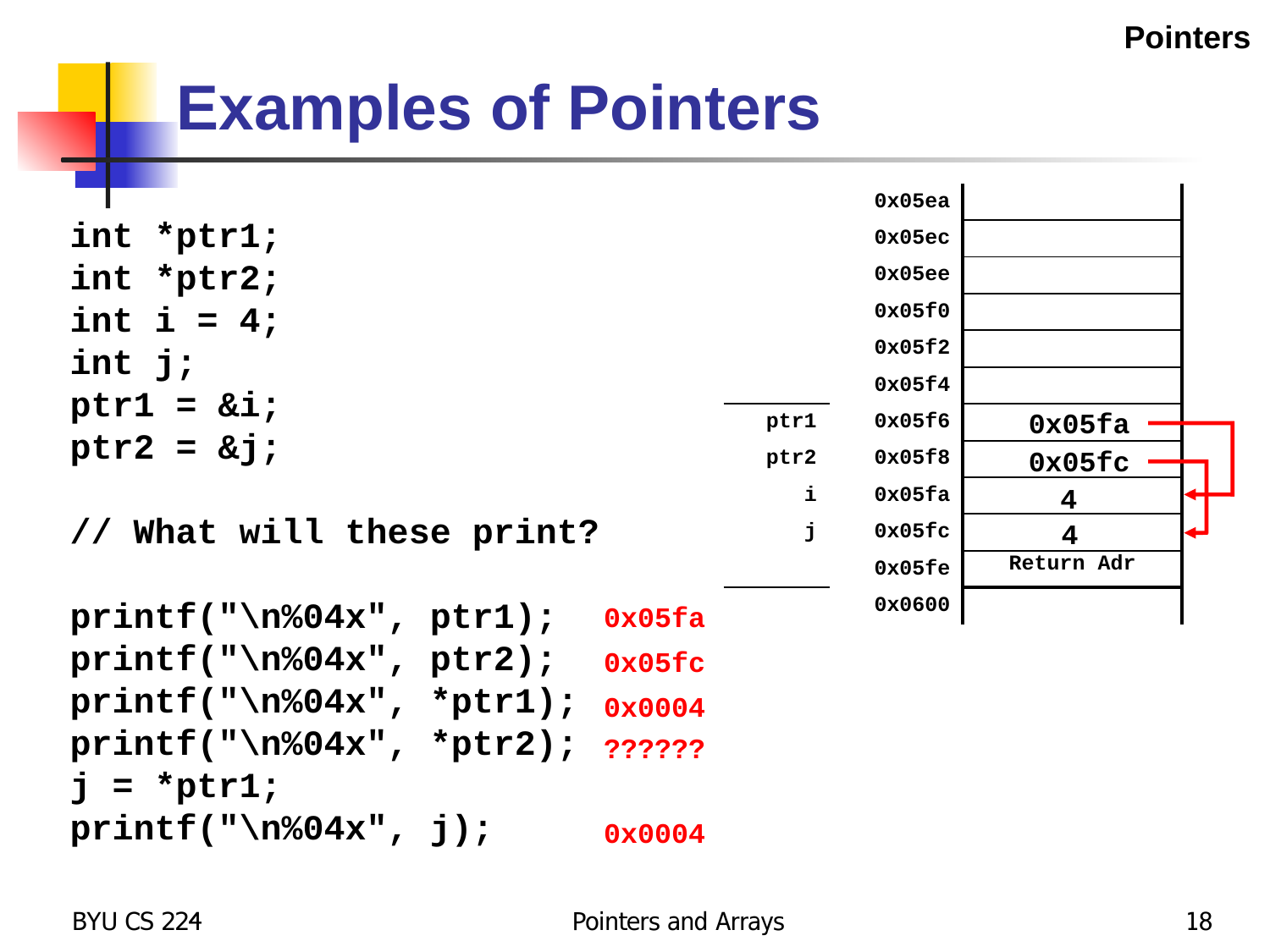

Pointers
# Examples of Pointers
|  | 0x05ea |  |
| --- | --- | --- |
|  | 0x05ec |  |
|  | 0x05ee |  |
|  | 0x05f0 |  |
|  | 0x05f2 |  |
|  | 0x05f4 |  |
| ptr1 | 0x05f6 |  |
| ptr2 | 0x05f8 |  |
| i | 0x05fa |  |
| j | 0x05fc |  |
|  | 0x05fe | Return Adr |
|  | 0x0600 |  |
int *ptr1;
int *ptr2;
int i = 4;
int j;
ptr1 = &i;
ptr2 = &j;

// What will these print?

printf("\n%04x", ptr1);
printf("\n%04x", ptr2);
printf("\n%04x", *ptr1);
printf("\n%04x", *ptr2);
j = *ptr1;
printf("\n%04x", j);
0x05fa

0x05fc

4
4
0x05fa
0x05fc
0x0004
??????
0x0004
BYU CS 224
Pointers and Arrays
18